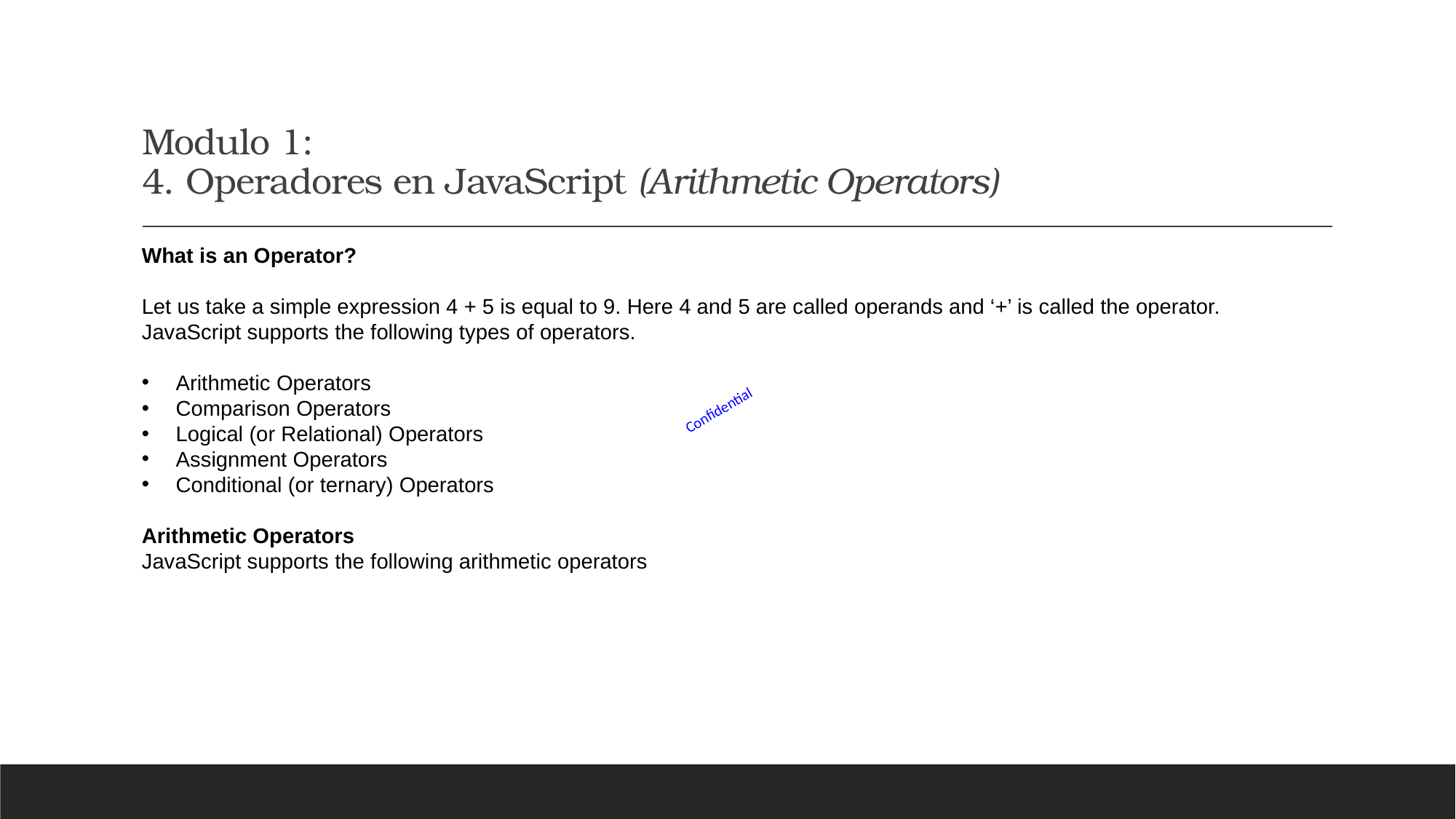

# Modulo 1: 4. Operadores en JavaScript (Arithmetic Operators)
What is an Operator?

Let us take a simple expression 4 + 5 is equal to 9. Here 4 and 5 are called operands and ‘+’ is called the operator. JavaScript supports the following types of operators.

Arithmetic Operators
Comparison Operators
Logical (or Relational) Operators
Assignment Operators
Conditional (or ternary) Operators

Arithmetic Operators
JavaScript supports the following arithmetic operators